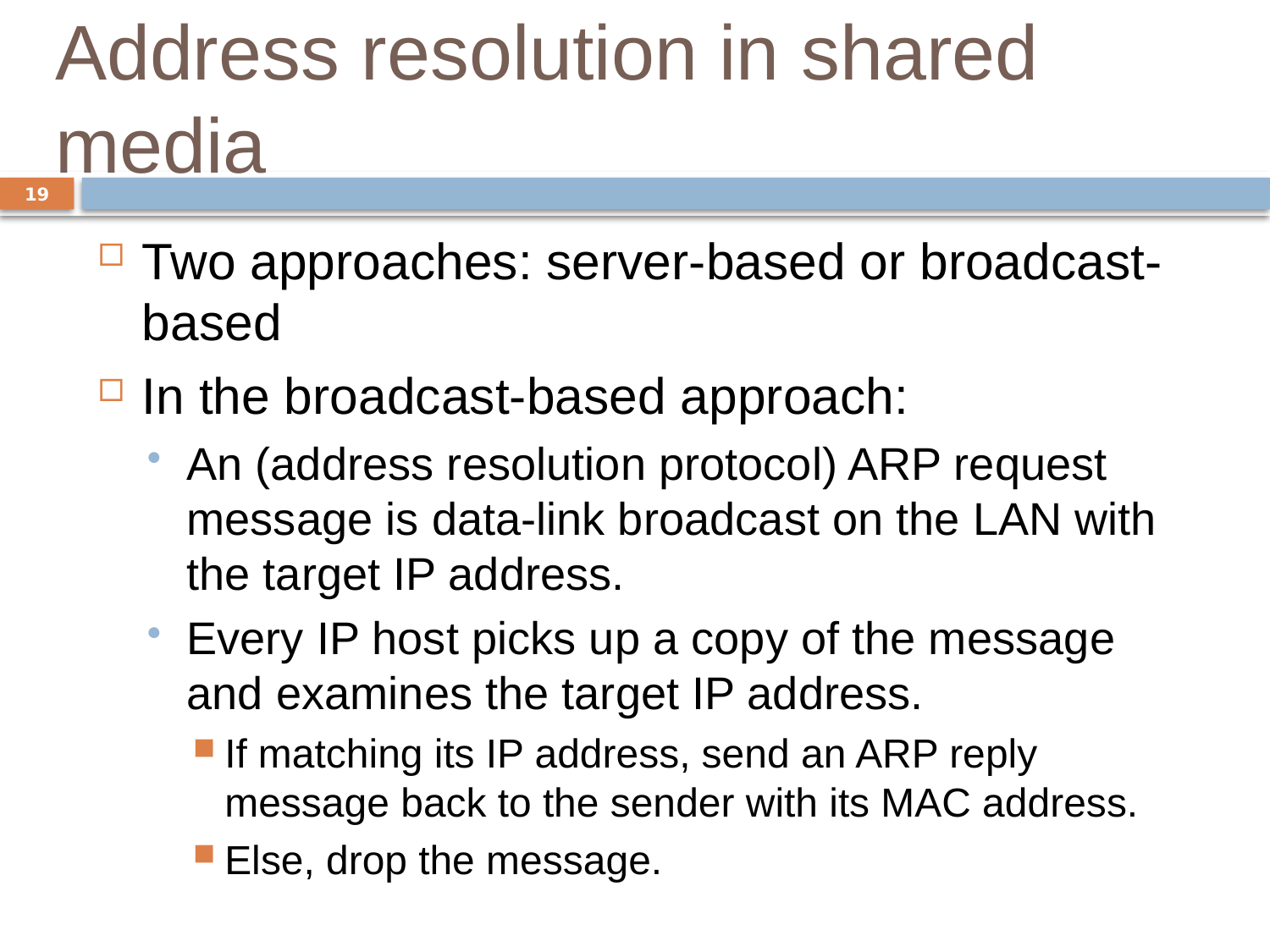

# Address resolution in shared media
19
Two approaches: server-based or broadcast-based
In the broadcast-based approach:
An (address resolution protocol) ARP request message is data-link broadcast on the LAN with the target IP address.
Every IP host picks up a copy of the message and examines the target IP address.
If matching its IP address, send an ARP reply message back to the sender with its MAC address.
Else, drop the message.